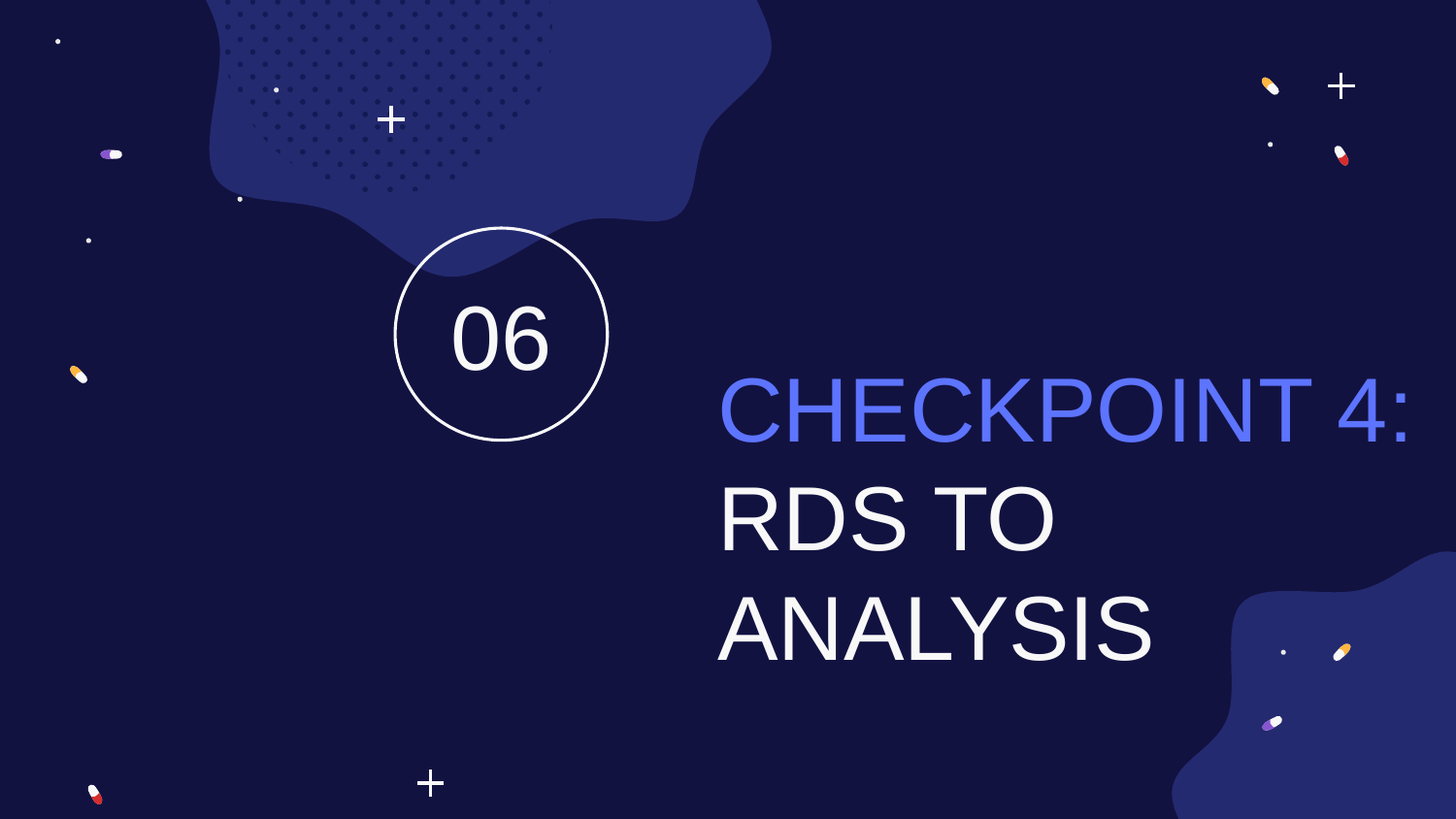

06
# CHECKPOINT 4:
RDS TO ANALYSIS